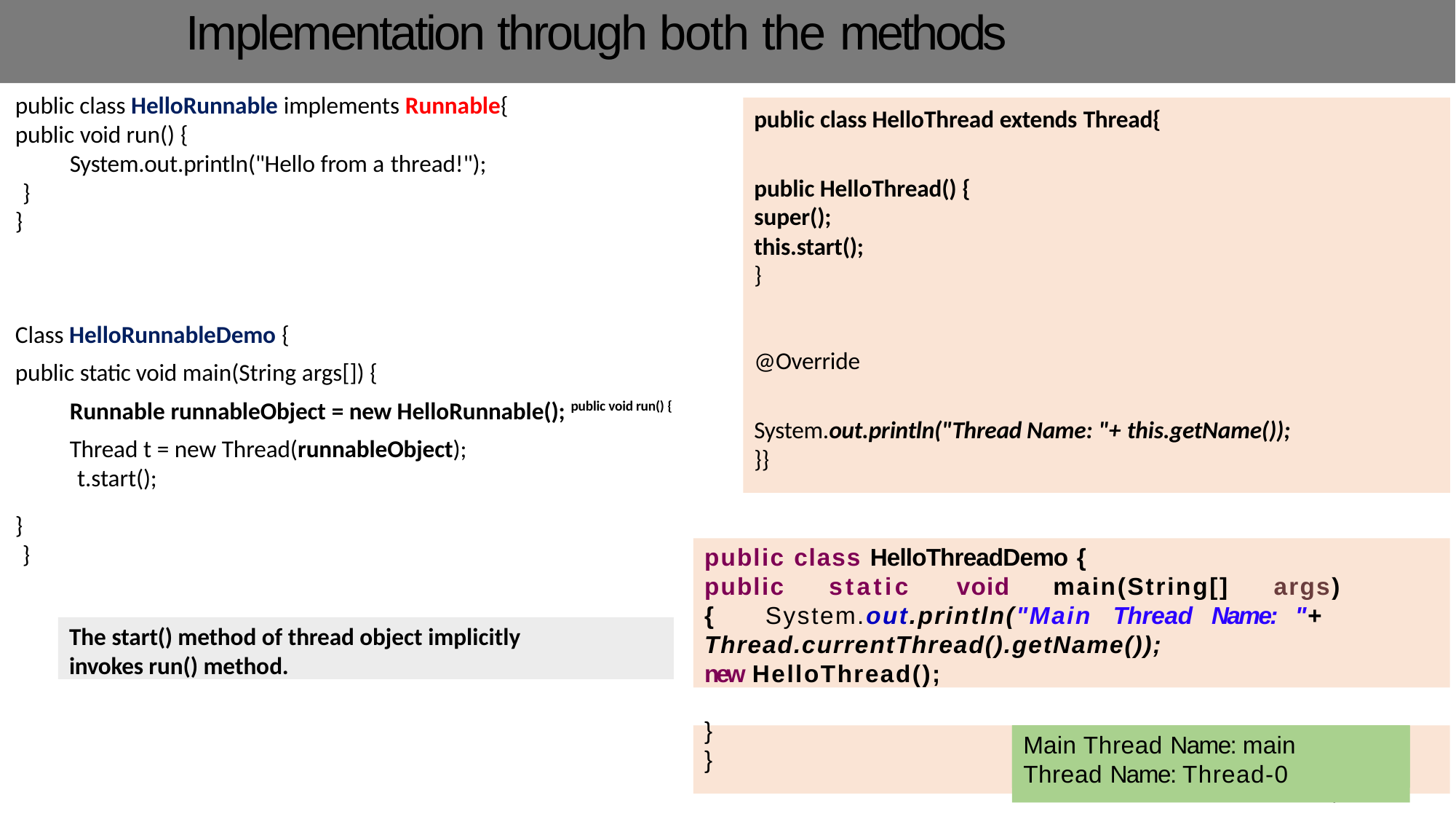

# Implementation through both the methods
public class HelloRunnable implements Runnable{
public void run() {
System.out.println("Hello from a thread!");
}
}

public class HelloThread extends Thread{
public HelloThread() {
super();
this.start();
}
Class HelloRunnableDemo {
@Override
public static void main(String args[]) {
Runnable runnableObject = new HelloRunnable(); public void run() {
System.out.println("Thread Name: "+ this.getName());
}}
Thread t = new Thread(runnableObject);
t.start();
}
}
public class HelloThreadDemo {
public static void main(String[] args) {  System.out.println("Main Thread Name: "+  Thread.currentThread().getName());
new HelloThread();
The start() method of thread object implicitly
invokes run() method.
}
}

Main Thread Name: main  Thread Name: Thread-0
14